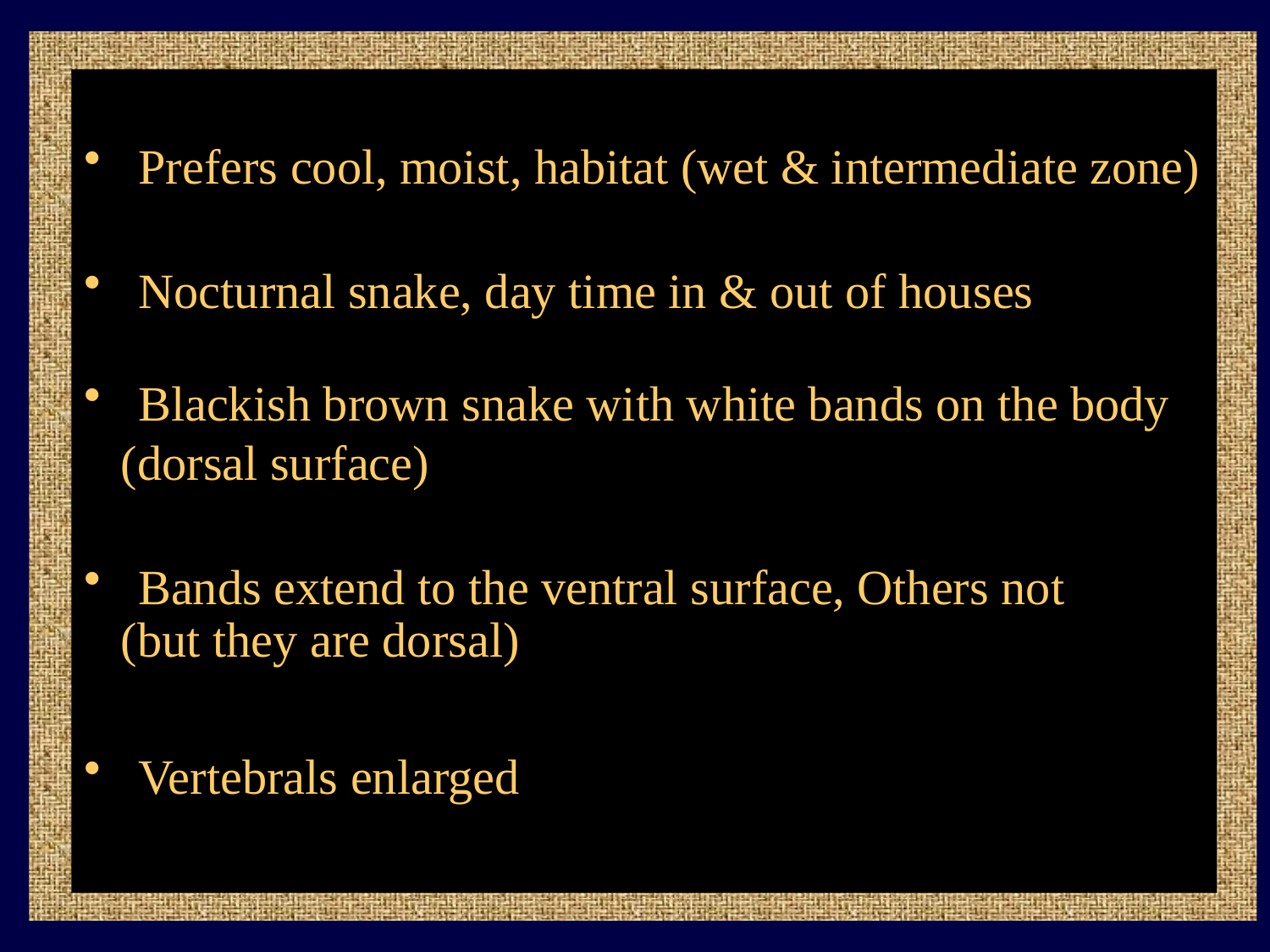

Prefers cool, moist, habitat (wet & intermediate zone)
  Nocturnal snake, day time in & out of houses
  Blackish brown snake with white bands on the body
   (dorsal surface)
  Bands extend to the ventral surface, Others not
   (but they are dorsal)
  Vertebrals enlarged

14